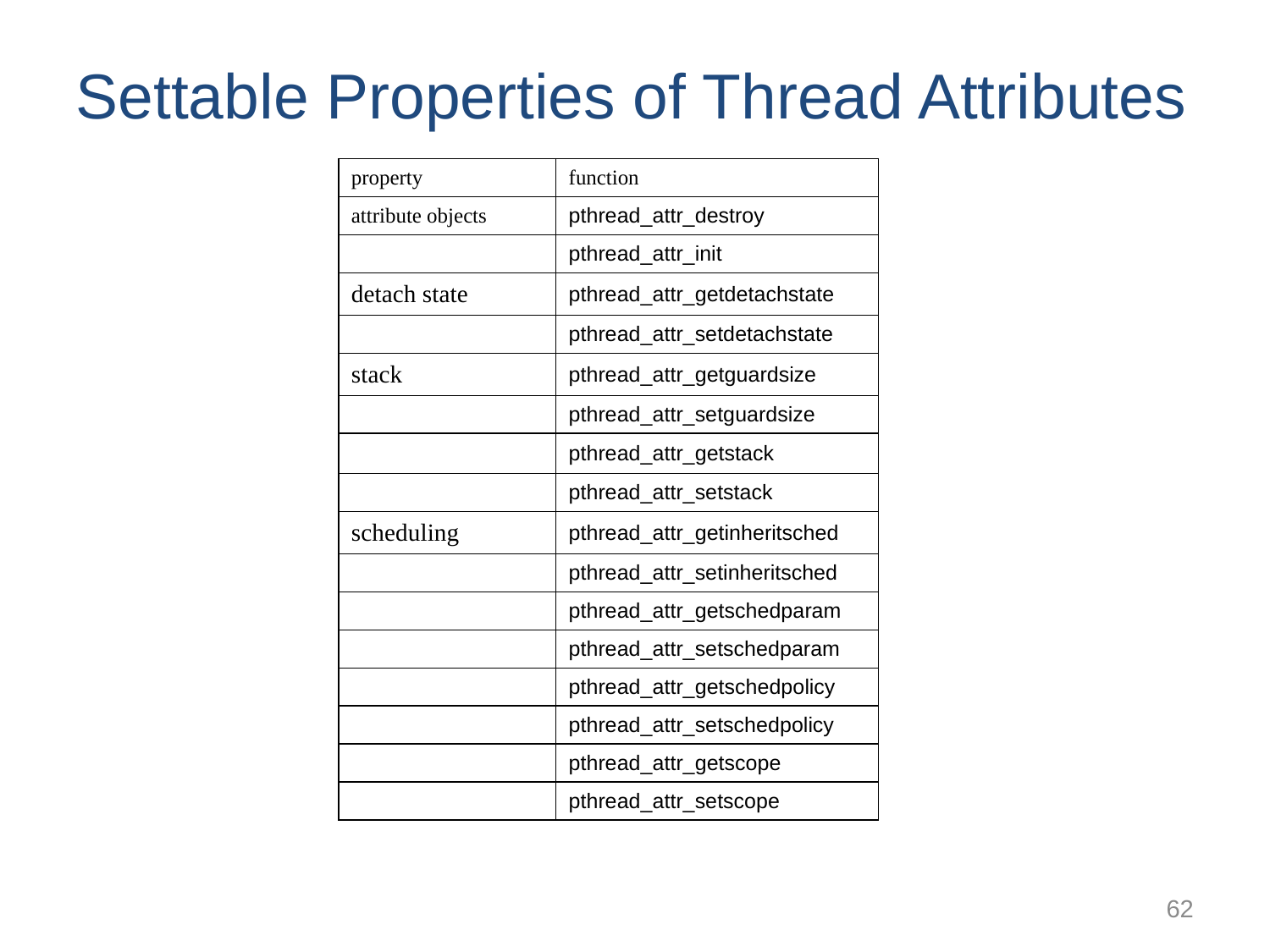

Settable Properties of Thread Attributes
| property | function |
| --- | --- |
| attribute objects | pthread\_attr\_destroy |
|  | pthread\_attr\_init |
| detach state | pthread\_attr\_getdetachstate |
|  | pthread\_attr\_setdetachstate |
| stack | pthread\_attr\_getguardsize |
|  | pthread\_attr\_setguardsize |
|  | pthread\_attr\_getstack |
|  | pthread\_attr\_setstack |
| scheduling | pthread\_attr\_getinheritsched |
|  | pthread\_attr\_setinheritsched |
|  | pthread\_attr\_getschedparam |
|  | pthread\_attr\_setschedparam |
|  | pthread\_attr\_getschedpolicy |
|  | pthread\_attr\_setschedpolicy |
|  | pthread\_attr\_getscope |
|  | pthread\_attr\_setscope |
62